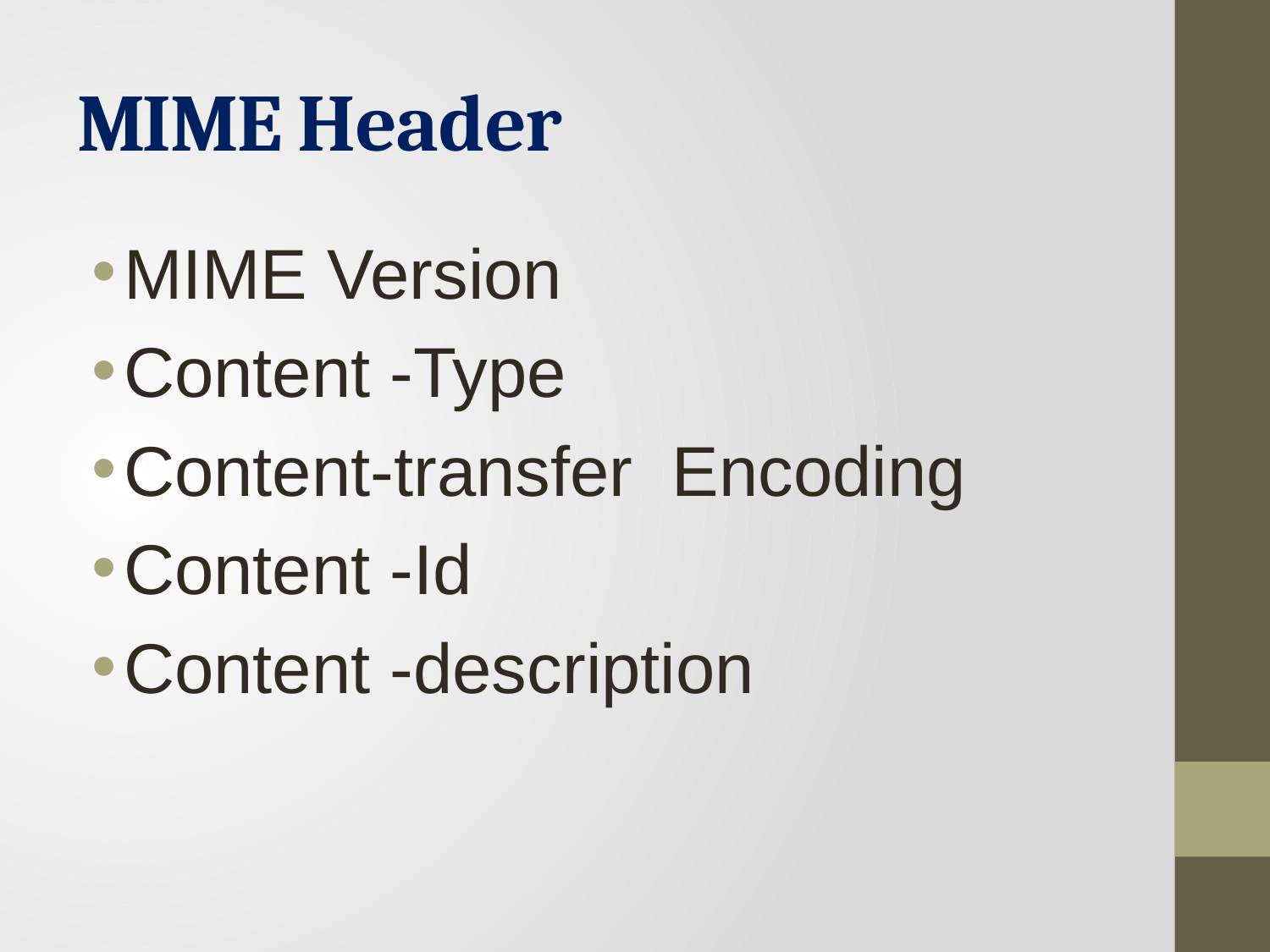

# MIME Header
MIME Version
Content -Type
Content-transfer  Encoding
Content -Id
Content -description